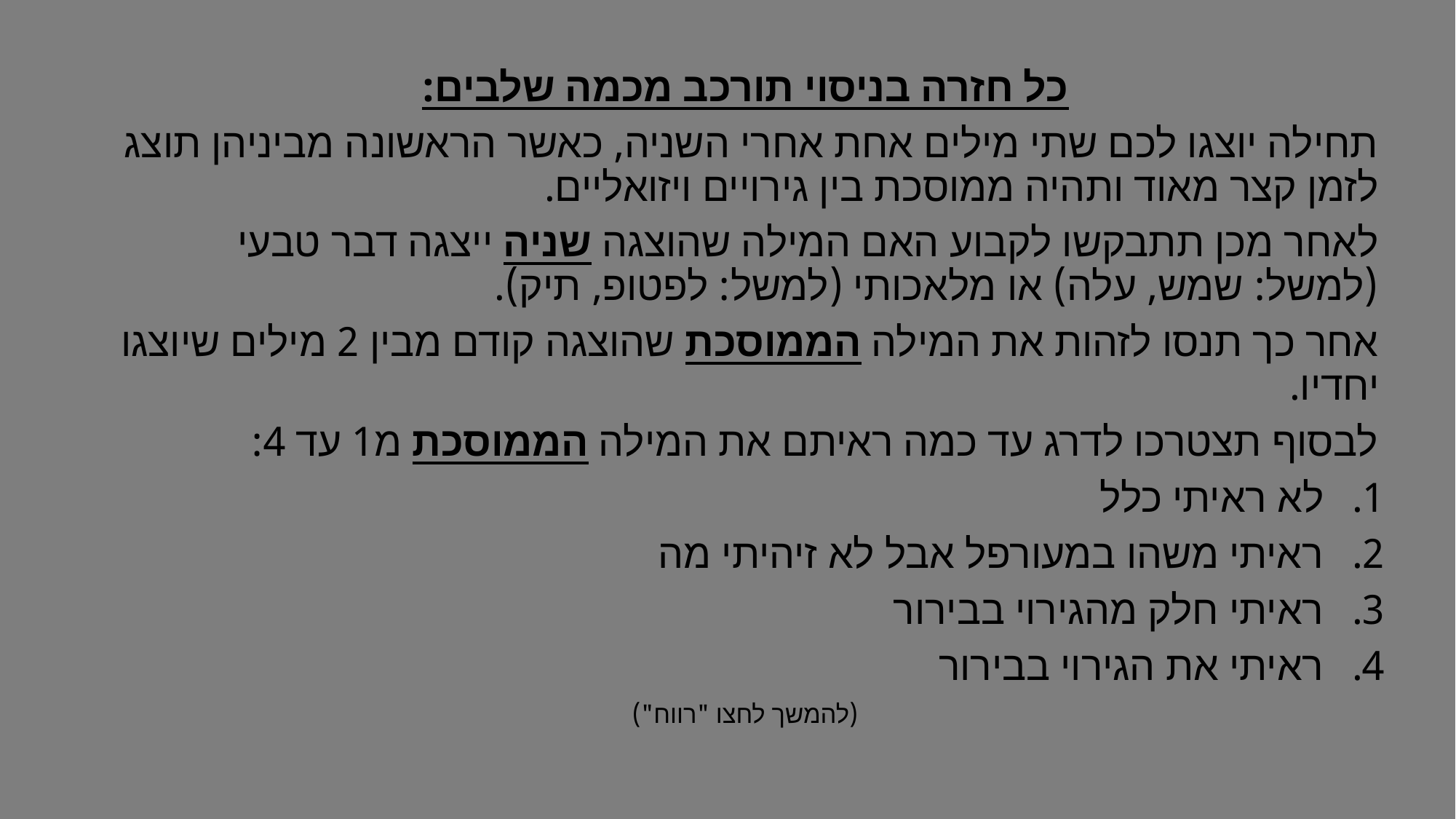

כל חזרה בניסוי תורכב מכמה שלבים:
תחילה יוצגו לכם שתי מילים אחת אחרי השניה, כאשר הראשונה מביניהן תוצג לזמן קצר מאוד ותהיה ממוסכת בין גירויים ויזואליים.
לאחר מכן תתבקשו לקבוע האם המילה שהוצגה שניה ייצגה דבר טבעי (למשל: שמש, עלה) או מלאכותי (למשל: לפטופ, תיק).
אחר כך תנסו לזהות את המילה הממוסכת שהוצגה קודם מבין 2 מילים שיוצגו יחדיו.
לבסוף תצטרכו לדרג עד כמה ראיתם את המילה הממוסכת מ1 עד 4:
לא ראיתי כלל
ראיתי משהו במעורפל אבל לא זיהיתי מה
ראיתי חלק מהגירוי בבירור
ראיתי את הגירוי בבירור
(להמשך לחצו "רווח")